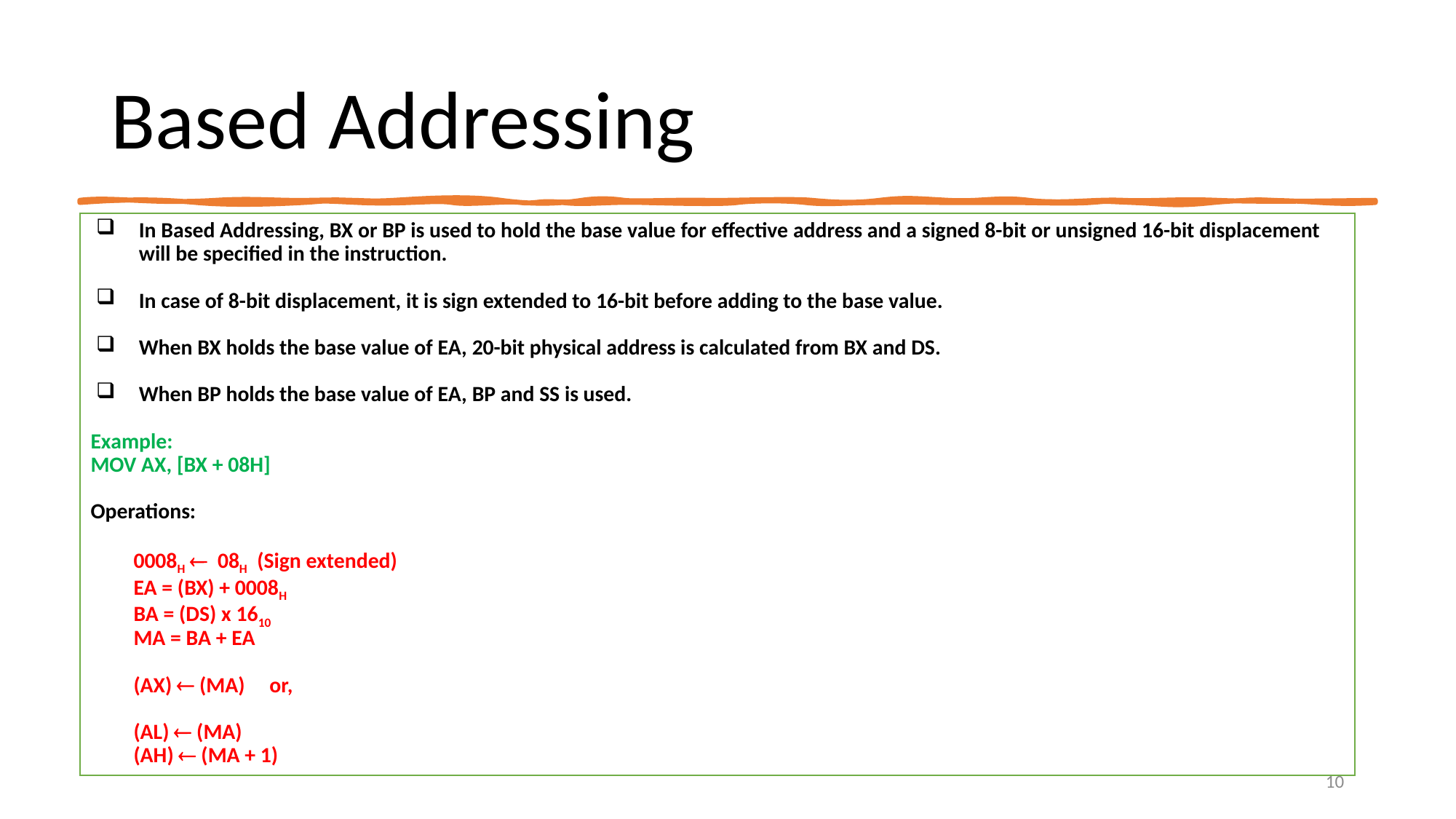

Based Addressing

In Based Addressing, BX or BP is used to hold the base value for effective address and a signed 8-bit or unsigned 16-bit displacement will be specified in the instruction.

In case of 8-bit displacement, it is sign extended to 16-bit before adding to the base value.

When BX holds the base value of EA, 20-bit physical address is calculated from BX and DS.

When BP holds the base value of EA, BP and SS is used.

Example:
MOV AX, [BX + 08H]

Operations:

0008H ←  08H  (Sign extended)
EA = (BX) + 0008H
BA = (DS) x 1610
MA = BA + EA

(AX) ← (MA)     or,

(AL) ← (MA)
(AH) ← (MA + 1)

10